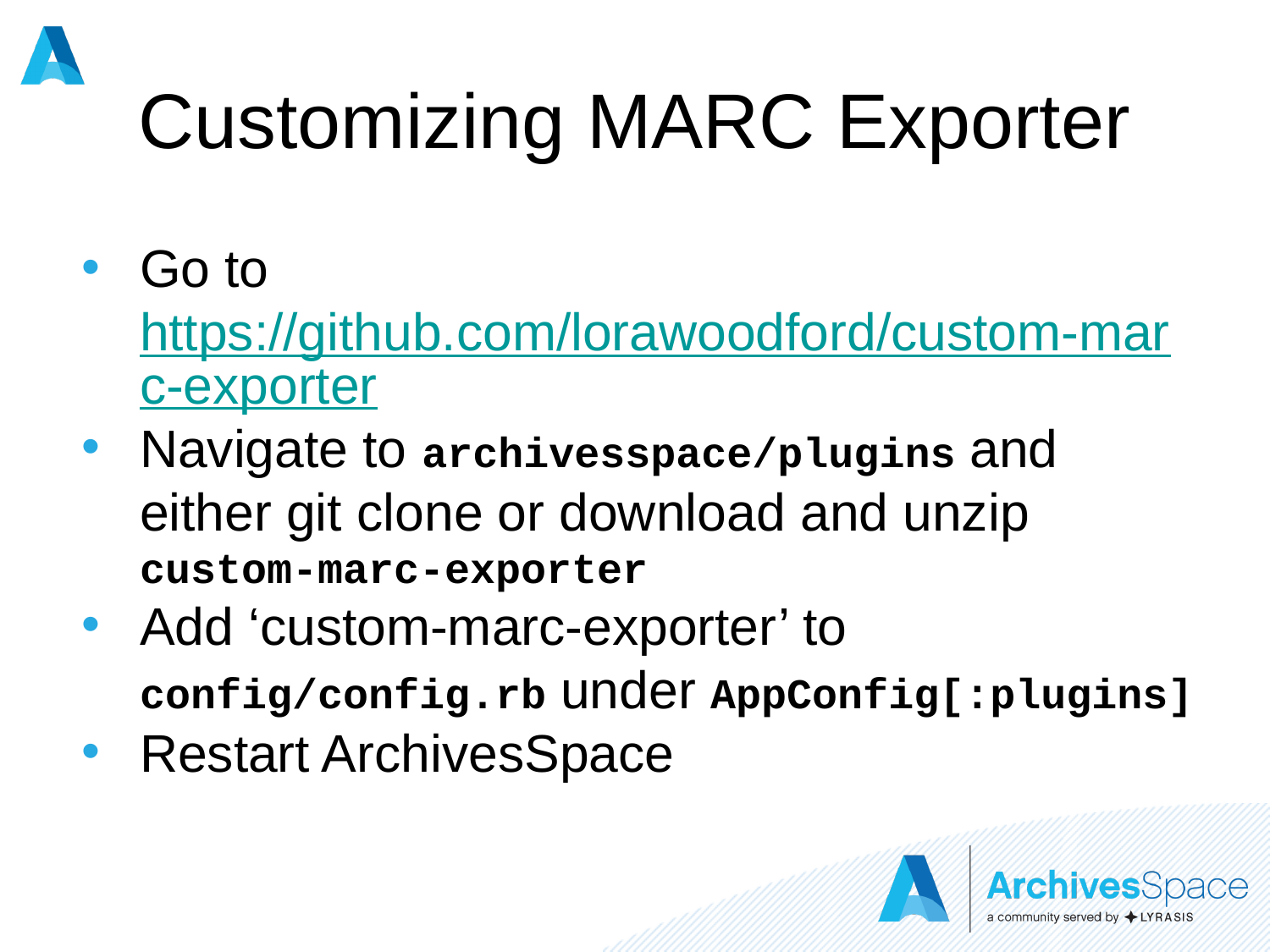

# Customizing MARC Exporter
Go to https://github.com/lorawoodford/custom-marc-exporter
Navigate to archivesspace/plugins and either git clone or download and unzip custom-marc-exporter
Add ‘custom-marc-exporter’ to config/config.rb under AppConfig[:plugins]
Restart ArchivesSpace